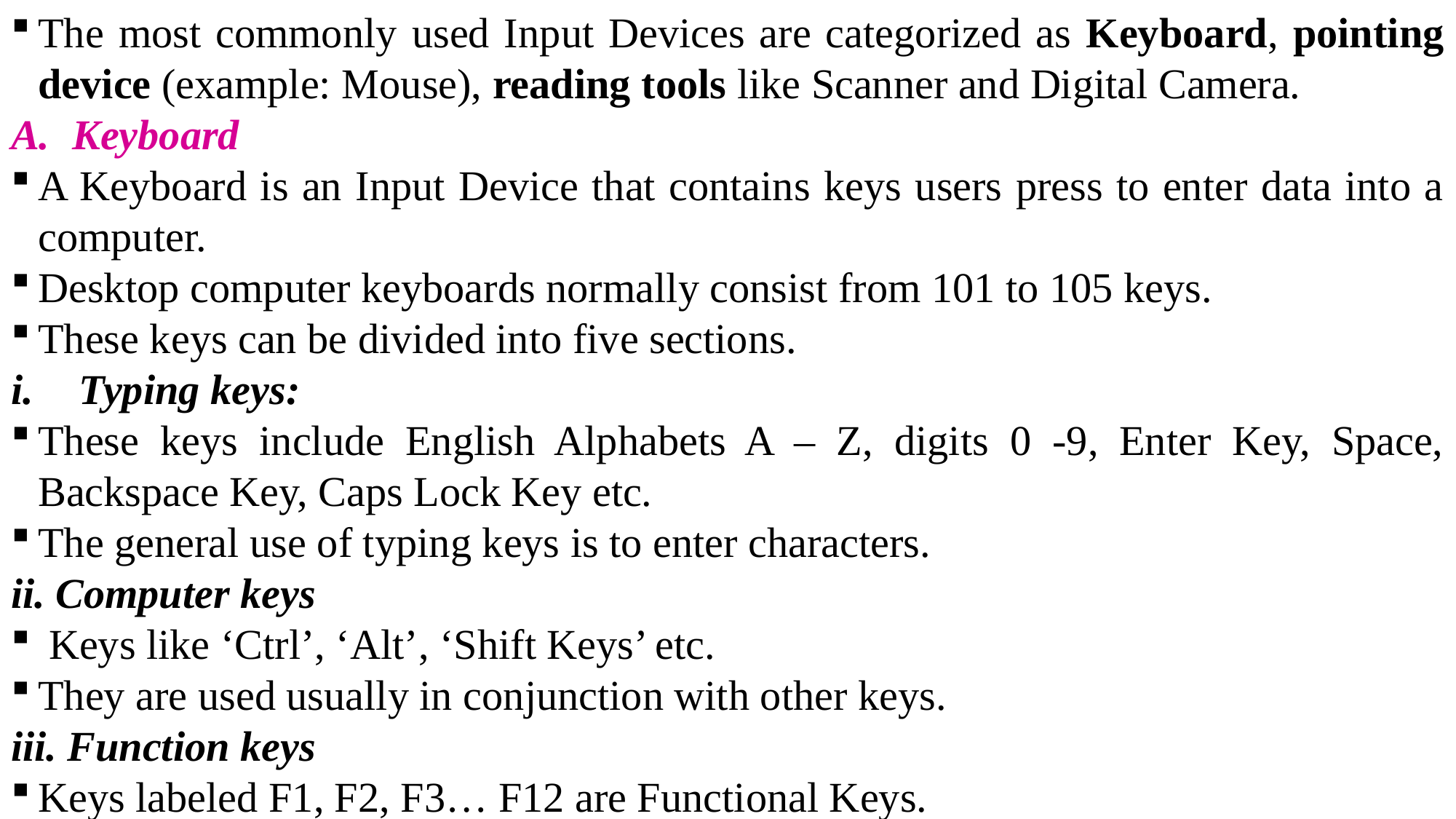

The most commonly used Input Devices are categorized as Keyboard, pointing device (example: Mouse), reading tools like Scanner and Digital Camera.
Keyboard
A Keyboard is an Input Device that contains keys users press to enter data into a computer.
Desktop computer keyboards normally consist from 101 to 105 keys.
These keys can be divided into five sections.
Typing keys:
These keys include English Alphabets A – Z, digits 0 -9, Enter Key, Space, Backspace Key, Caps Lock Key etc.
The general use of typing keys is to enter characters.
ii. Computer keys
 Keys like ‘Ctrl’, ‘Alt’, ‘Shift Keys’ etc.
They are used usually in conjunction with other keys.
iii. Function keys
Keys labeled F1, F2, F3… F12 are Functional Keys.